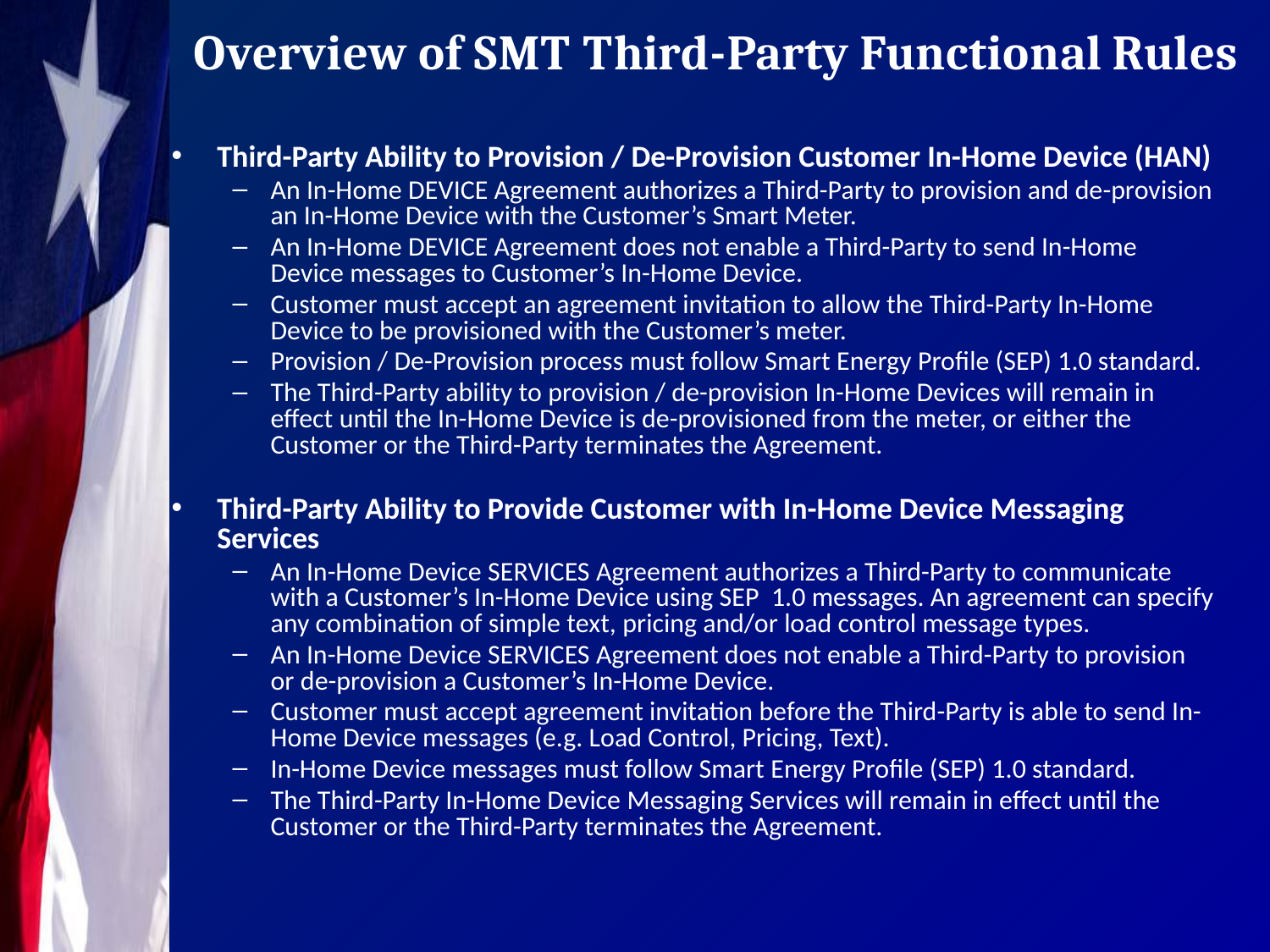

# Overview of SMT Third-Party Functional Rules
Third-Party Ability to Provision / De-Provision Customer In-Home Device (HAN)
An In-Home DEVICE Agreement authorizes a Third-Party to provision and de-provision an In-Home Device with the Customer’s Smart Meter.
An In-Home DEVICE Agreement does not enable a Third-Party to send In-Home Device messages to Customer’s In-Home Device.
Customer must accept an agreement invitation to allow the Third-Party In-Home Device to be provisioned with the Customer’s meter.
Provision / De-Provision process must follow Smart Energy Profile (SEP) 1.0 standard.
The Third-Party ability to provision / de-provision In-Home Devices will remain in effect until the In-Home Device is de-provisioned from the meter, or either the Customer or the Third-Party terminates the Agreement.

Third-Party Ability to Provide Customer with In-Home Device Messaging Services
An In-Home Device SERVICES Agreement authorizes a Third-Party to communicate with a Customer’s In-Home Device using SEP  1.0 messages. An agreement can specify any combination of simple text, pricing and/or load control message types.
An In-Home Device SERVICES Agreement does not enable a Third-Party to provision or de-provision a Customer’s In-Home Device.
Customer must accept agreement invitation before the Third-Party is able to send In-Home Device messages (e.g. Load Control, Pricing, Text).
In-Home Device messages must follow Smart Energy Profile (SEP) 1.0 standard.
The Third-Party In-Home Device Messaging Services will remain in effect until the Customer or the Third-Party terminates the Agreement.